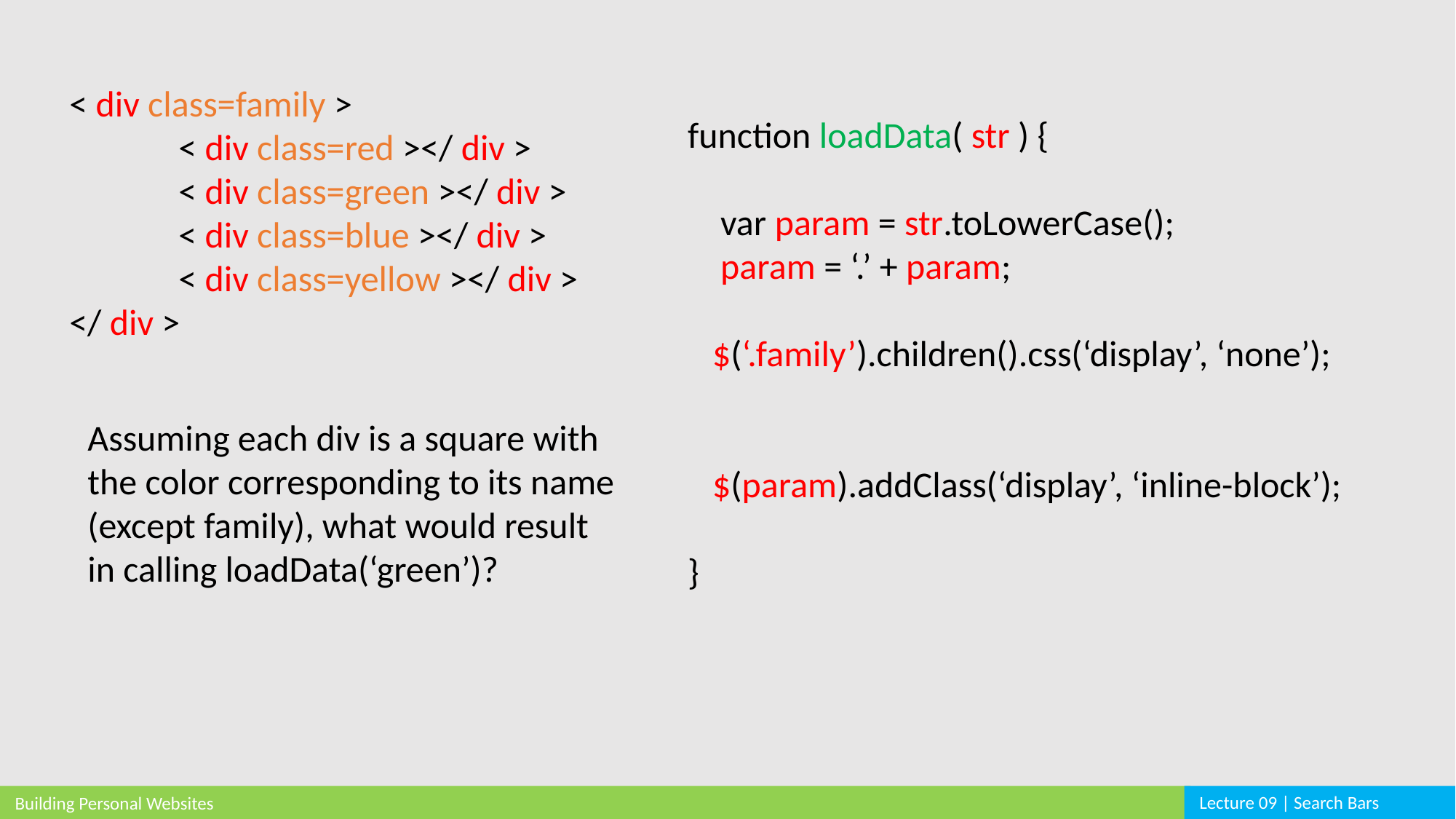

< div class=family >
	< div class=red ></ div >
	< div class=green ></ div >
	< div class=blue ></ div >
	< div class=yellow ></ div >
</ div >
function loadData( str ) {

    var param = str.toLowerCase();
    param = ‘.’ + param;

   $(‘.family’).children().css(‘display’, ‘none’);

   $(param).addClass(‘display’, ‘inline-block’);

}
Assuming each div is a square with the color corresponding to its name (except family), what would result in calling loadData(‘green’)?
Lecture 09 | Search Bars

Building Personal Websites